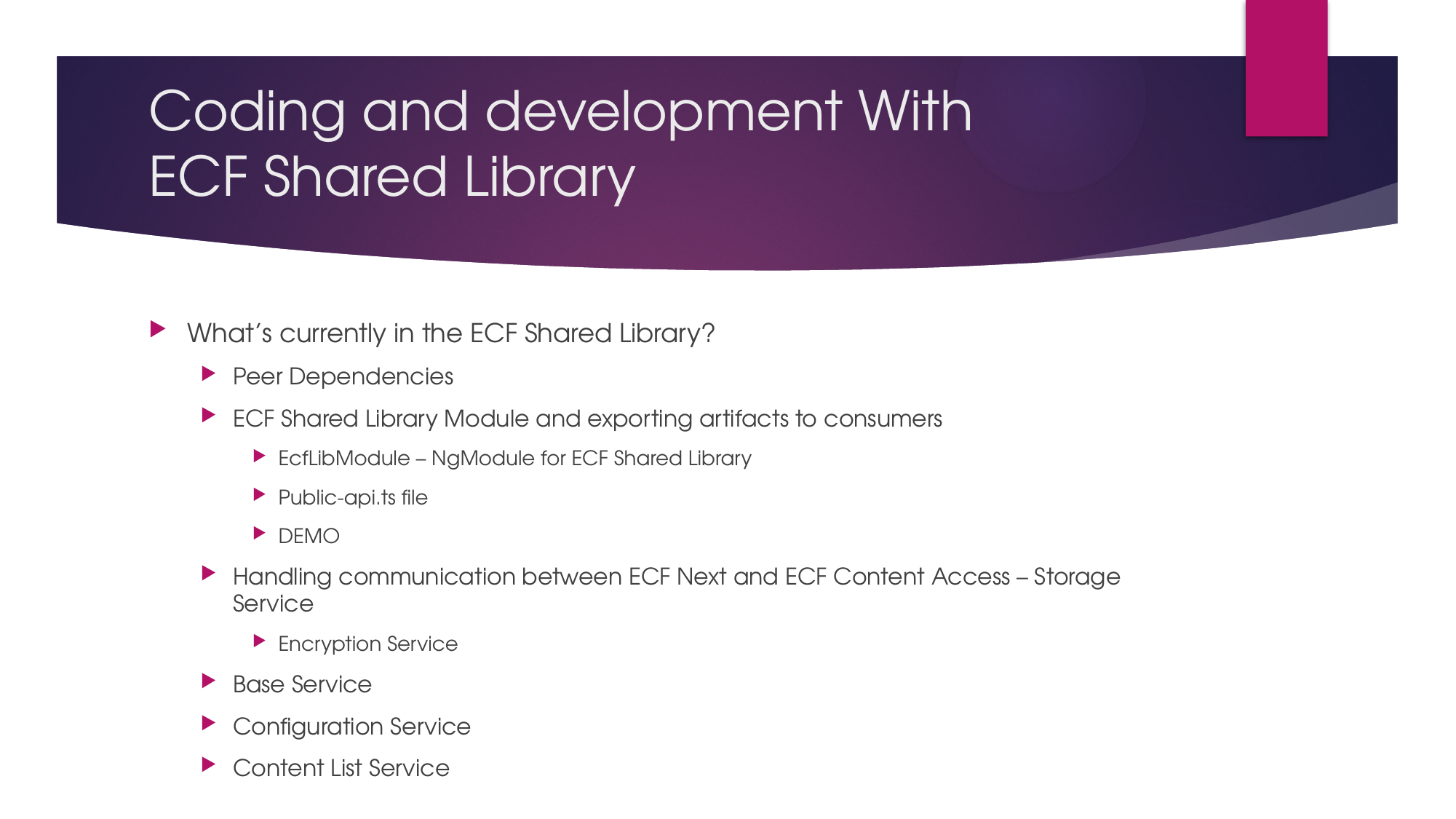

# Coding and development With ECF Shared Library
What’s currently in the ECF Shared Library?
Peer Dependencies
ECF Shared Library Module and exporting artifacts to consumers
EcfLibModule – NgModule for ECF Shared Library
Public-api.ts file
DEMO
Handling communication between ECF Next and ECF Content Access – Storage Service
Encryption Service
Base Service
Configuration Service
Content List Service